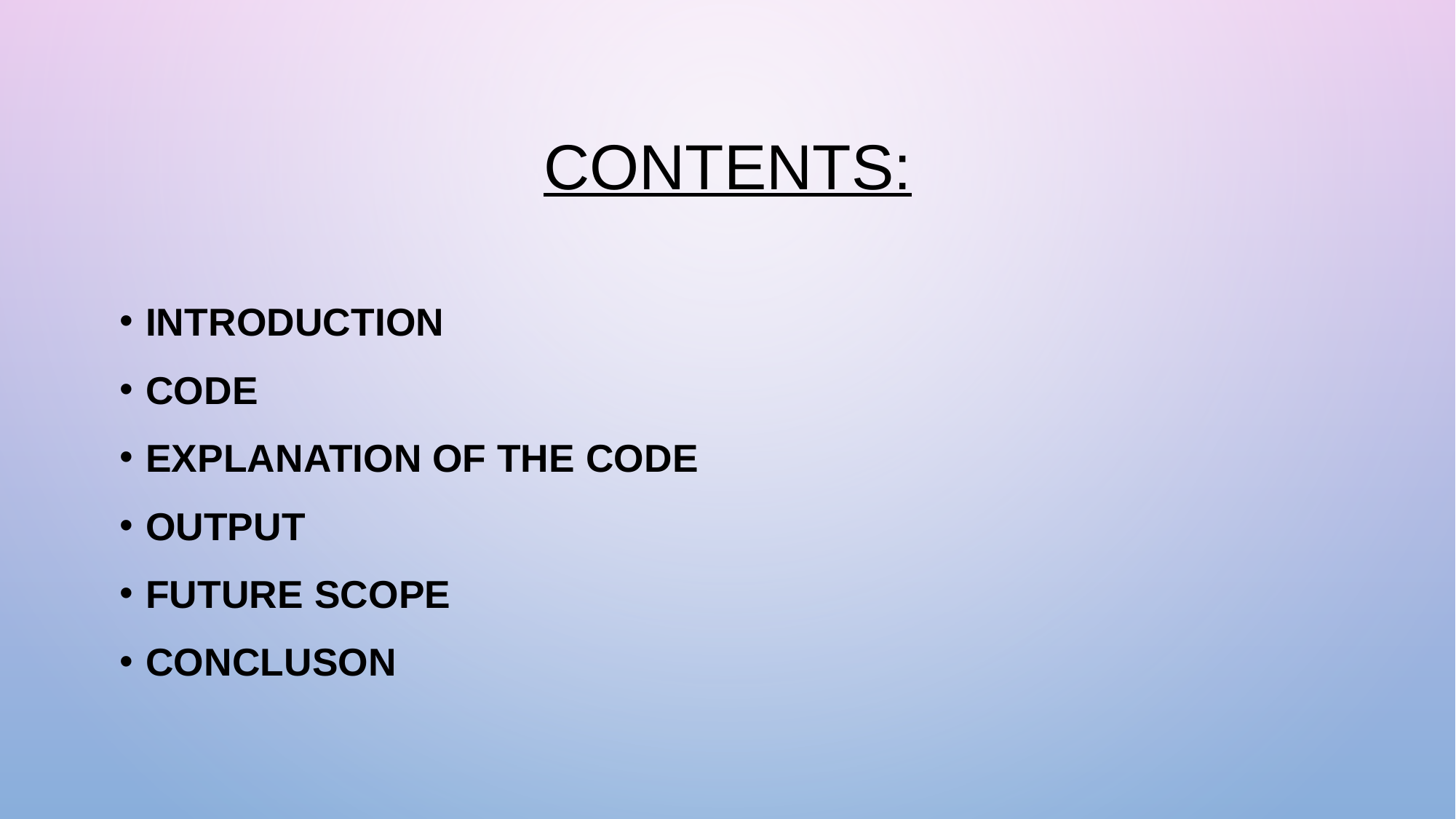

# Contents:
Introduction
Code
Explanation of the code
Output
Future scope
Concluson